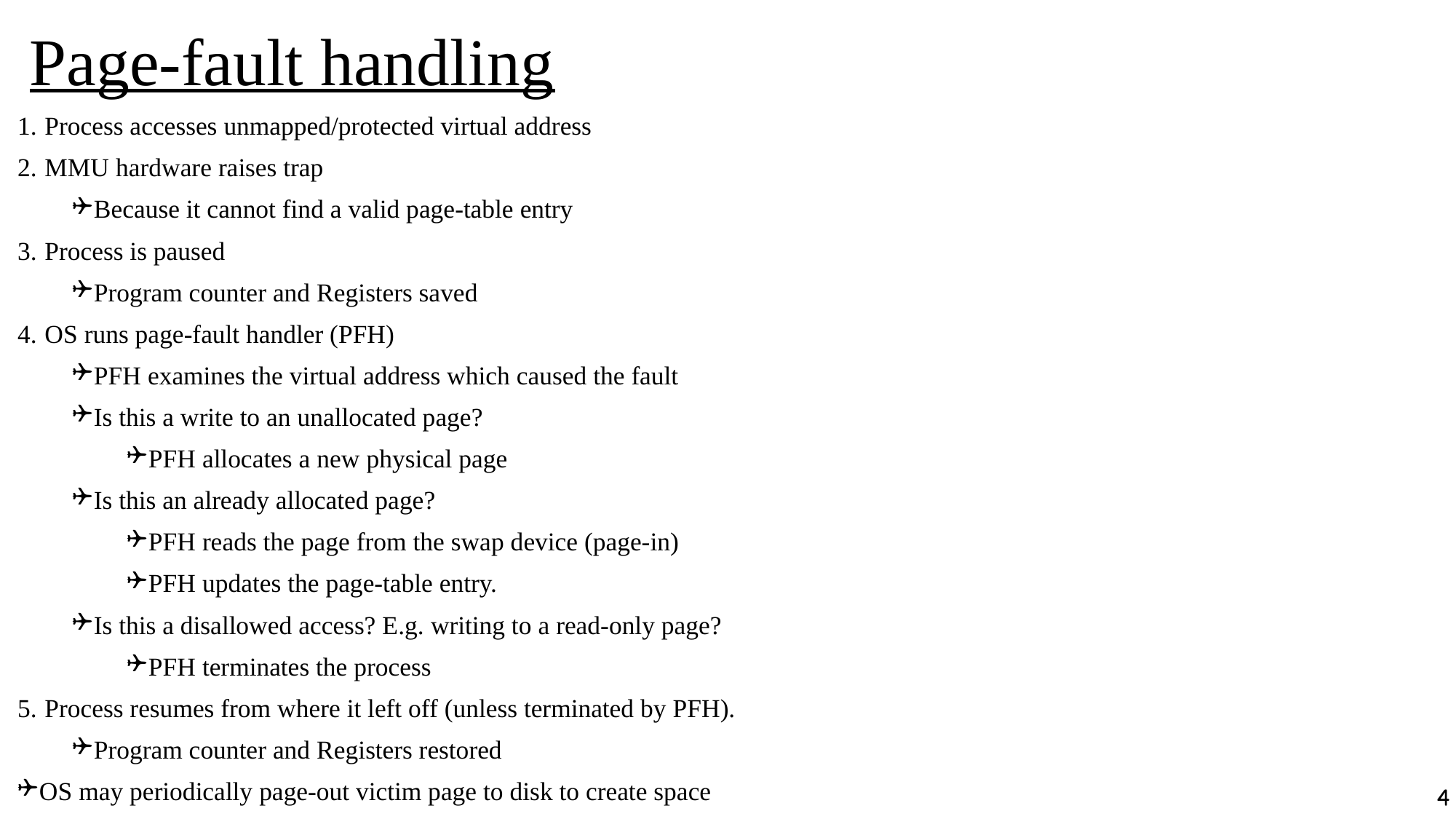

# Page-fault handling
Process accesses unmapped/protected virtual address
MMU hardware raises trap
Because it cannot find a valid page-table entry
Process is paused
Program counter and Registers saved
OS runs page-fault handler (PFH)
PFH examines the virtual address which caused the fault
Is this a write to an unallocated page?
PFH allocates a new physical page
Is this an already allocated page?
PFH reads the page from the swap device (page-in)
PFH updates the page-table entry.
Is this a disallowed access? E.g. writing to a read-only page?
PFH terminates the process
Process resumes from where it left off (unless terminated by PFH).
Program counter and Registers restored
OS may periodically page-out victim page to disk to create space
4